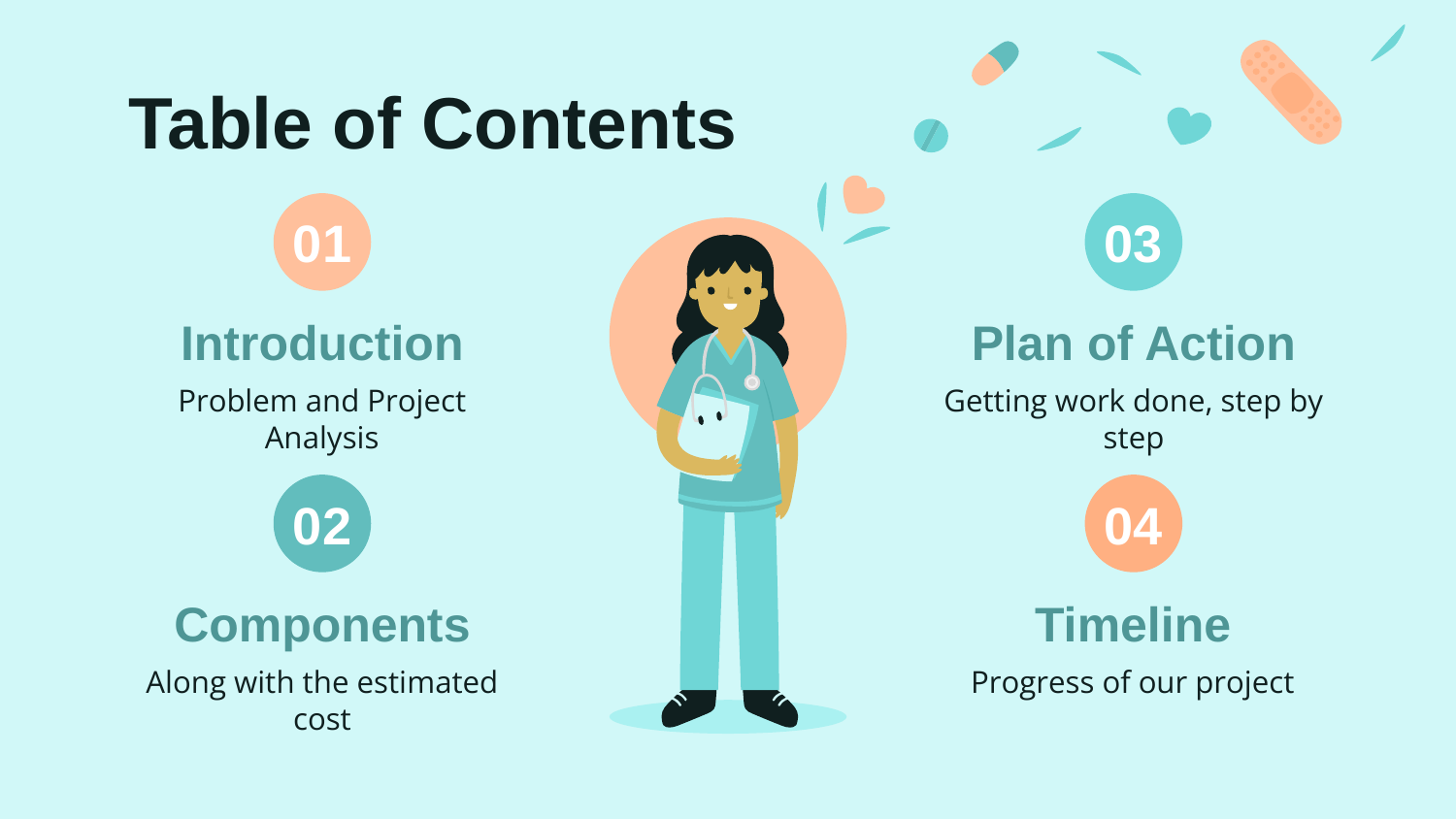

# Table of Contents

01
03
Introduction
Plan of Action
Problem and Project Analysis
Getting work done, step by step

02
04
Components
Timeline
Along with the estimated cost
Progress of our project